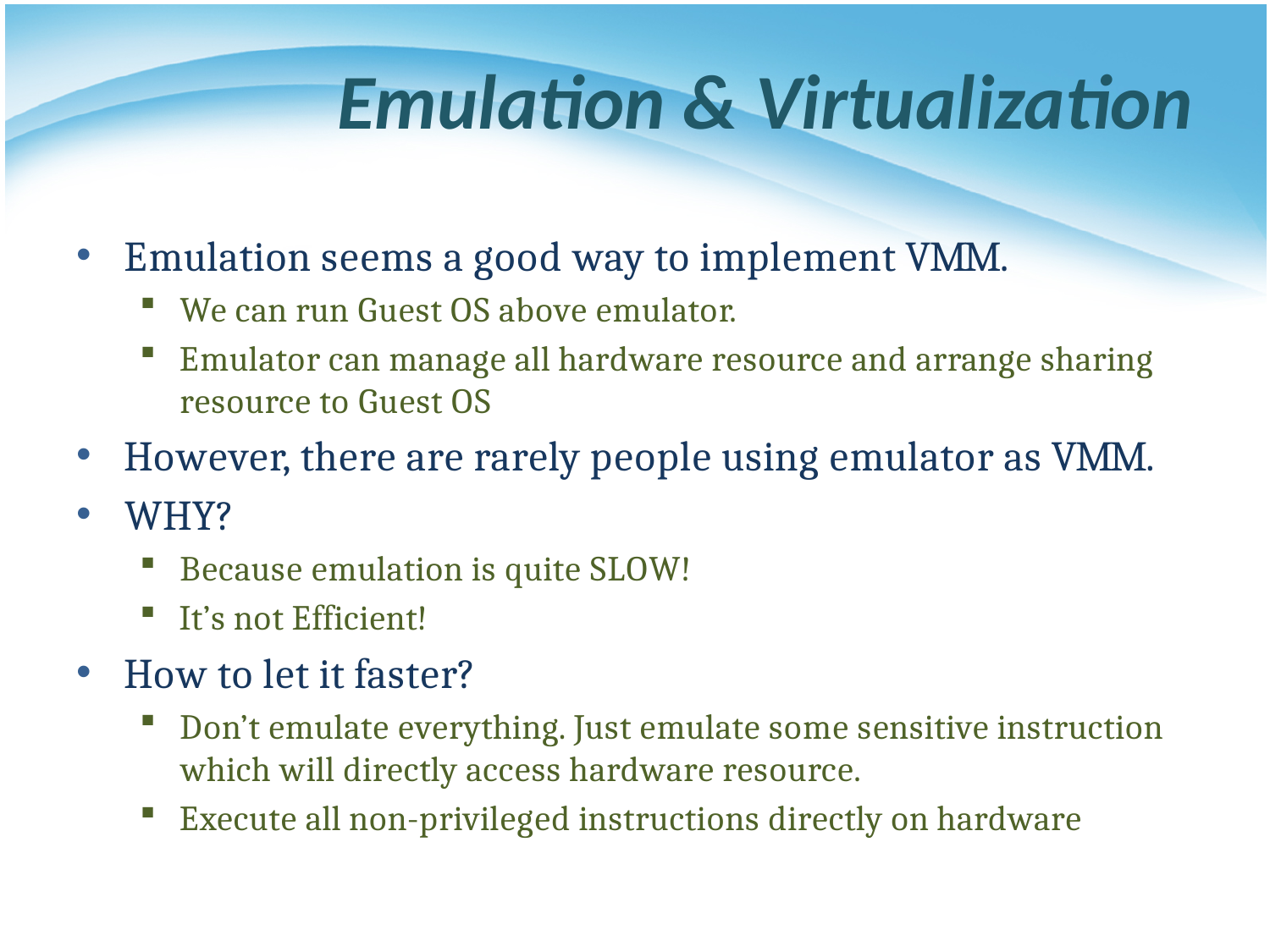

# Emulation & Virtualization
Emulation seems a good way to implement VMM.
We can run Guest OS above emulator.
Emulator can manage all hardware resource and arrange sharing resource to Guest OS
However, there are rarely people using emulator as VMM.
WHY?
Because emulation is quite SLOW!
It’s not Efficient!
How to let it faster?
Don’t emulate everything. Just emulate some sensitive instruction which will directly access hardware resource.
Execute all non-privileged instructions directly on hardware